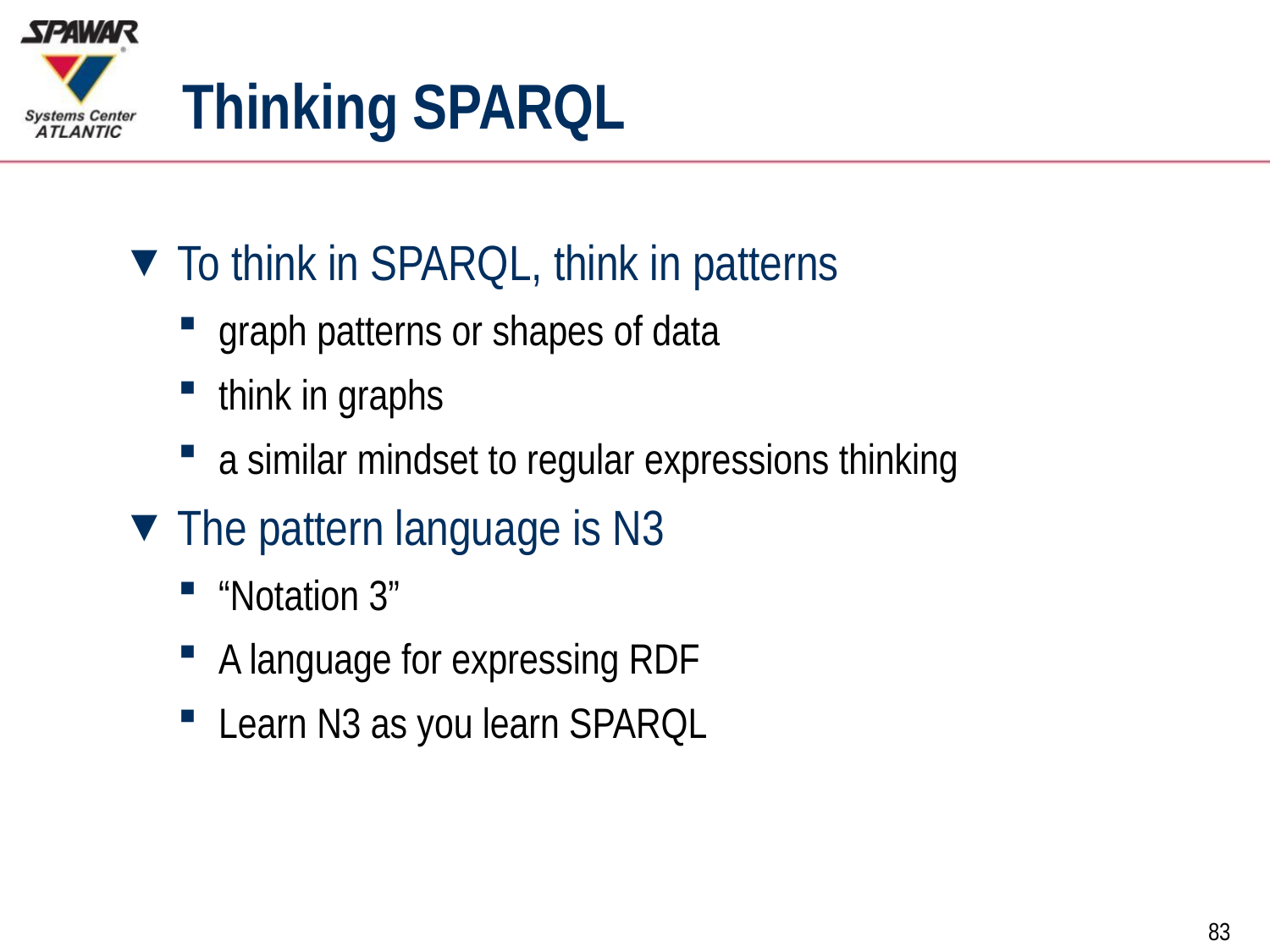

# Thinking SPARQL
To think in SPARQL, think in patterns
graph patterns or shapes of data
think in graphs
a similar mindset to regular expressions thinking
The pattern language is N3
“Notation 3”
A language for expressing RDF
Learn N3 as you learn SPARQL